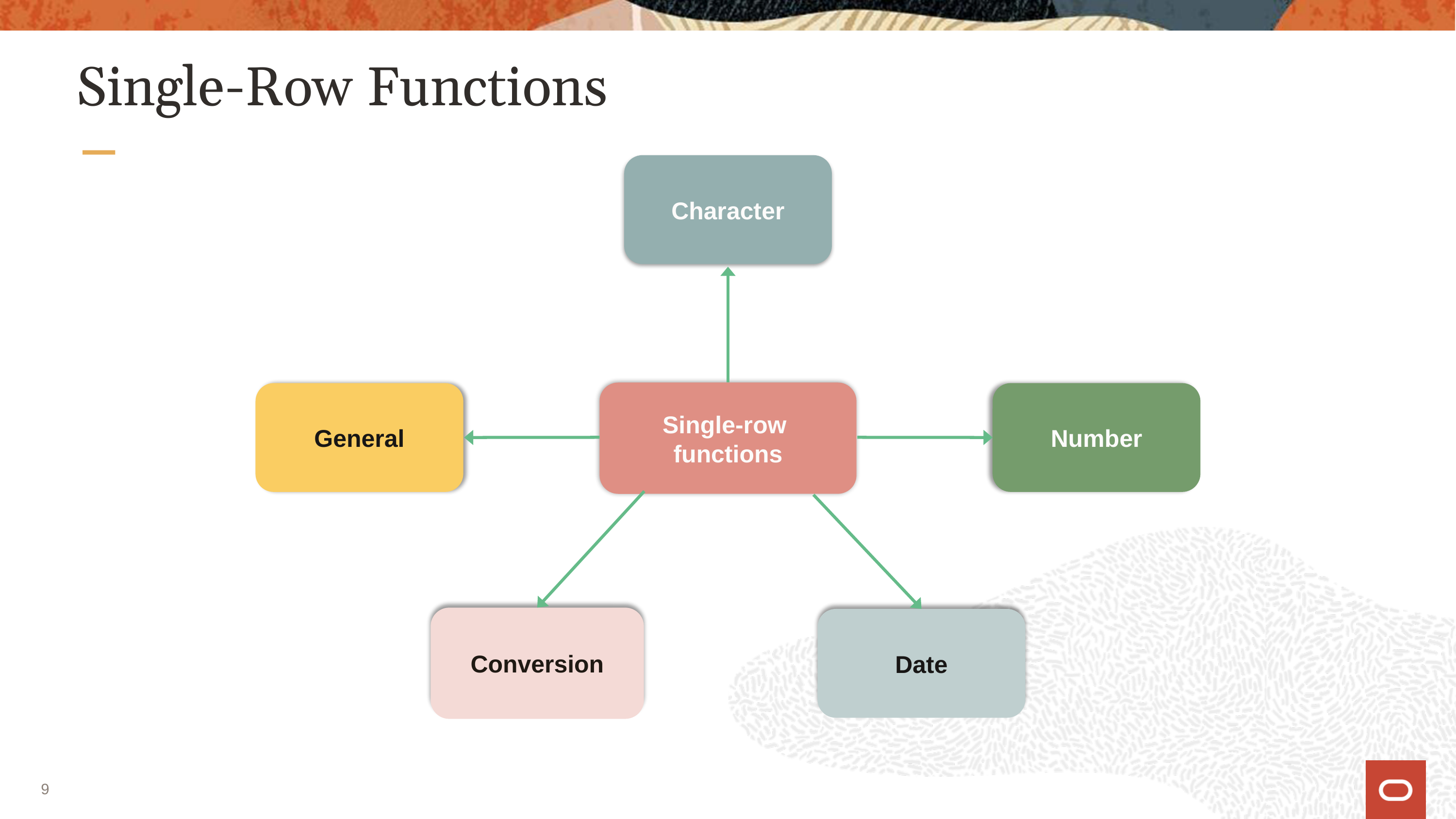

# Single-Row Functions
Character
Single-row
functions
General
Number
Conversion
Date